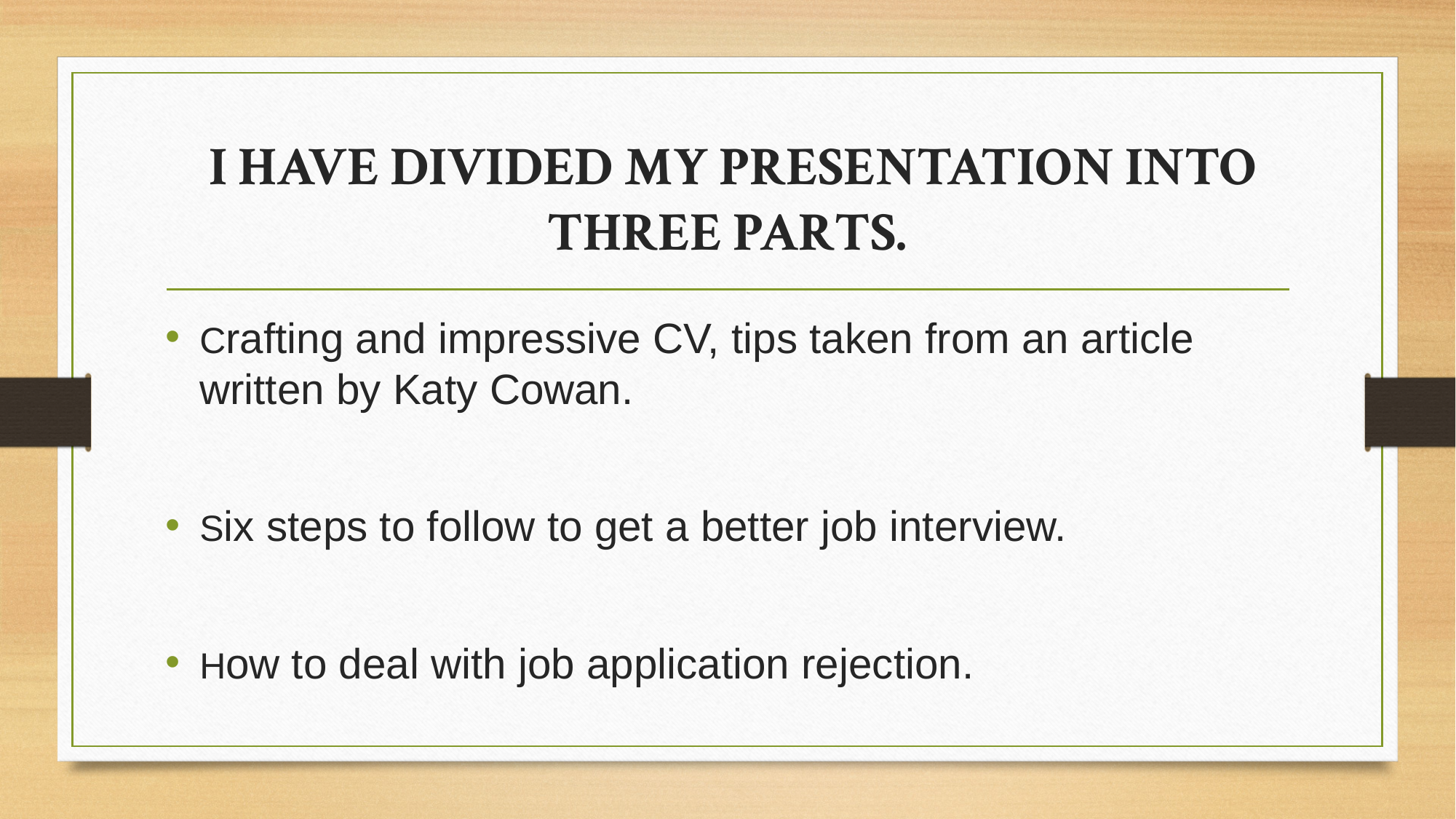

# I HAVE DIVIDED MY PRESENTATION INTO THREE PARTS.
Crafting and impressive CV, tips taken from an article written by Katy Cowan.

Six steps to follow to get a better job interview.

How to deal with job application rejection.